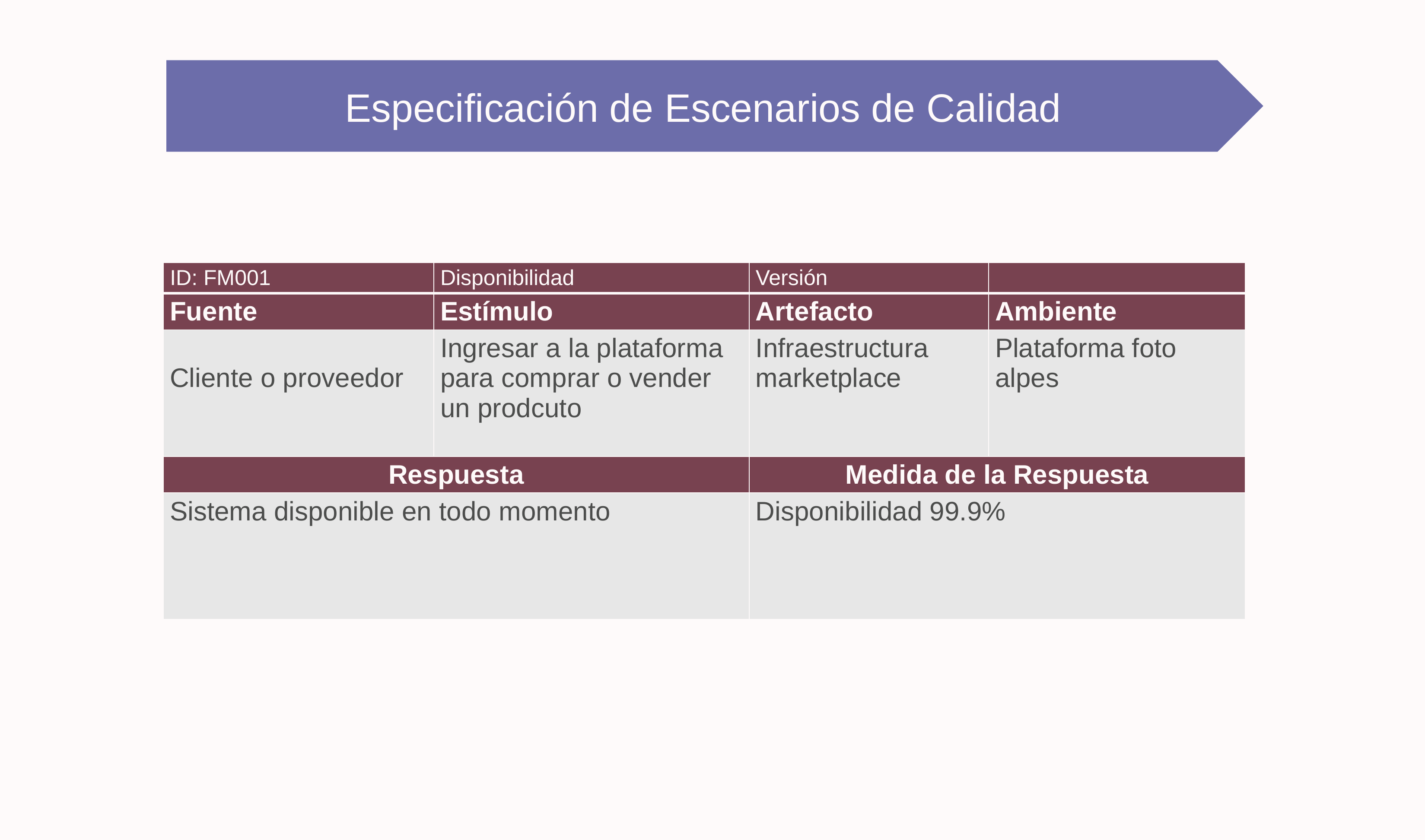

Especificación de Escenarios de Calidad
| ID: FM001 | Disponibilidad | Versión |  |
| --- | --- | --- | --- |
| Fuente | Estímulo | Artefacto | Ambiente |
| Cliente o proveedor | Ingresar a la plataforma para comprar o vender un prodcuto | Infraestructura marketplace | Plataforma foto alpes |
| Respuesta |  | Medida de la Respuesta |  |
| Sistema disponible en todo momento |  | Disponibilidad 99.9% |  |